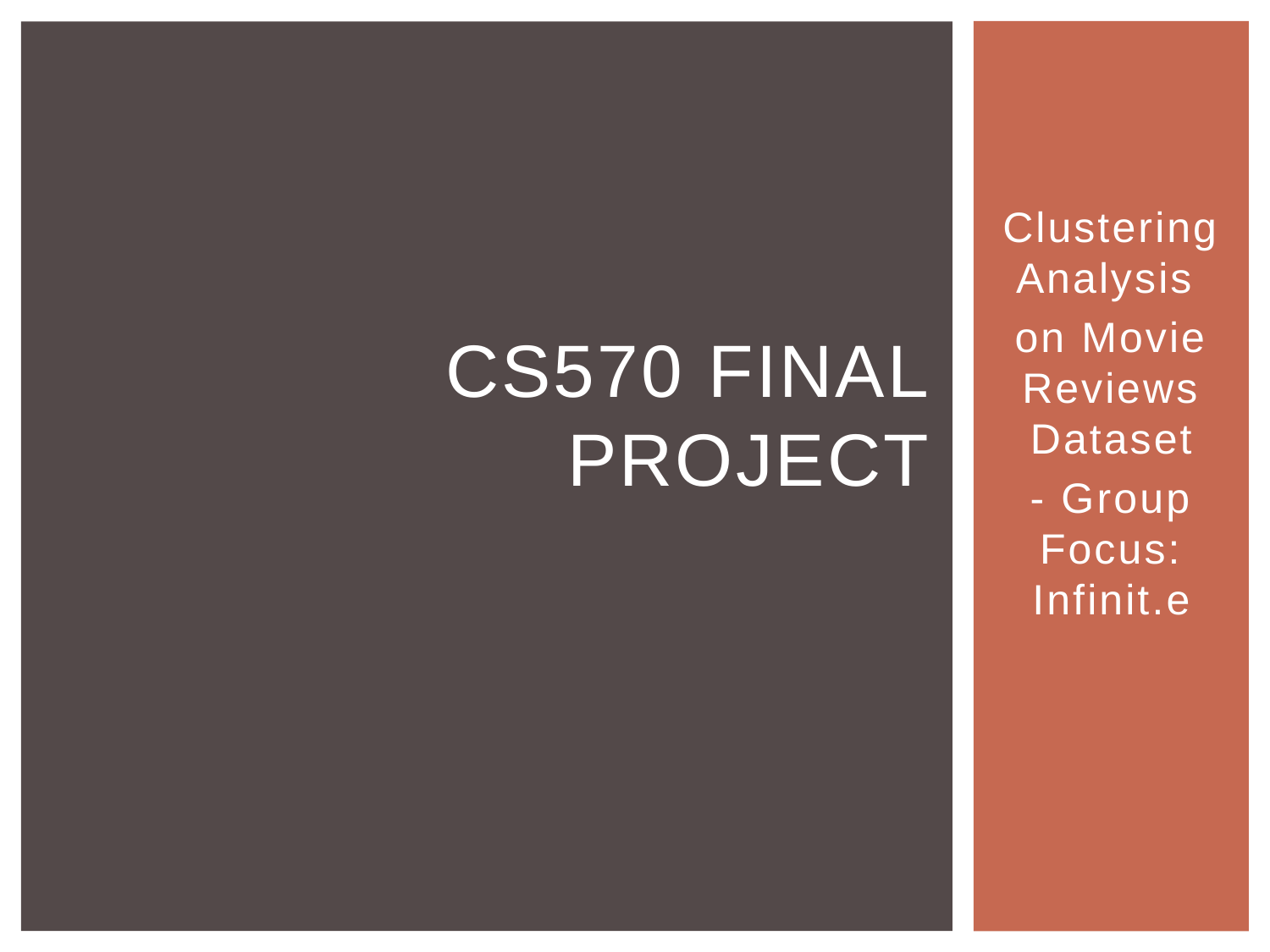

# CS570 Final Project
Clustering Analysis
on Movie Reviews Dataset
- Group Focus: Infinit.e